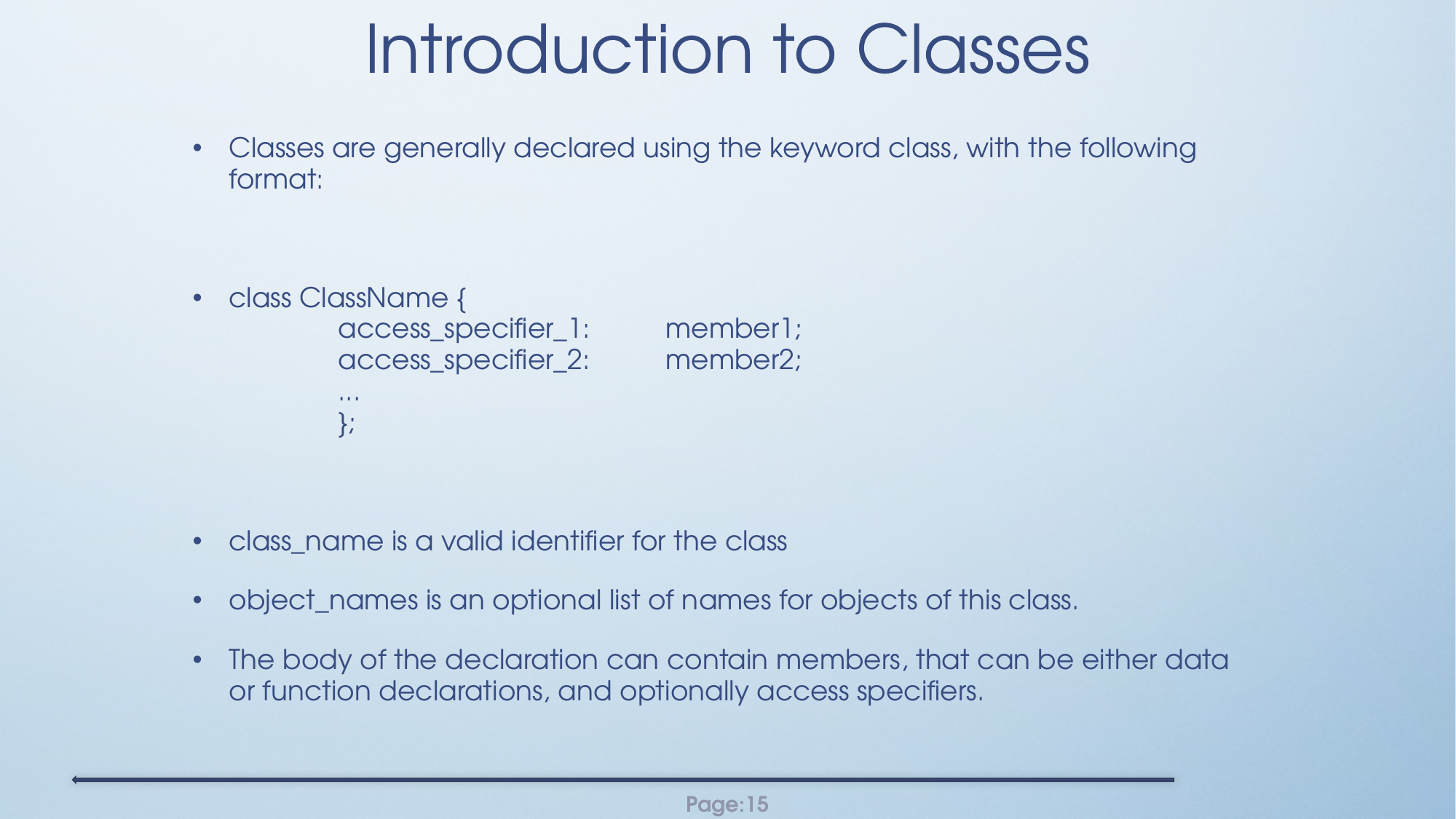

# Introduction to Classes
Classes are generally declared using the keyword class, with the following format:

class ClassName {
	access_specifier_1:	member1;
	access_specifier_2:	member2;
	...
	};

class_name is a valid identifier for the class
object_names is an optional list of names for objects of this class.
The body of the declaration can contain members, that can be either data or function declarations, and optionally access specifiers.